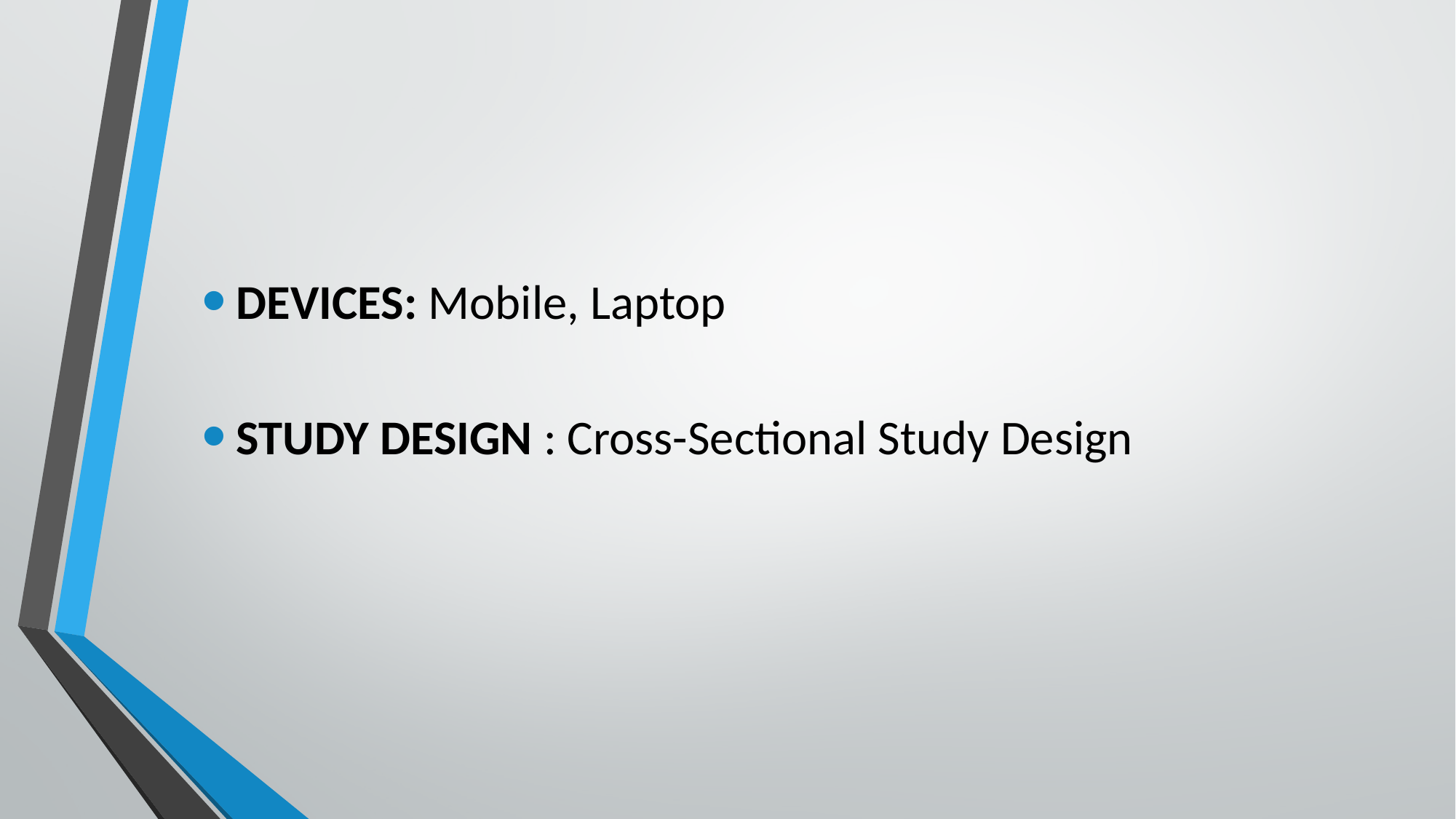

DEVICES: Mobile, Laptop
STUDY DESIGN : Cross-Sectional Study Design